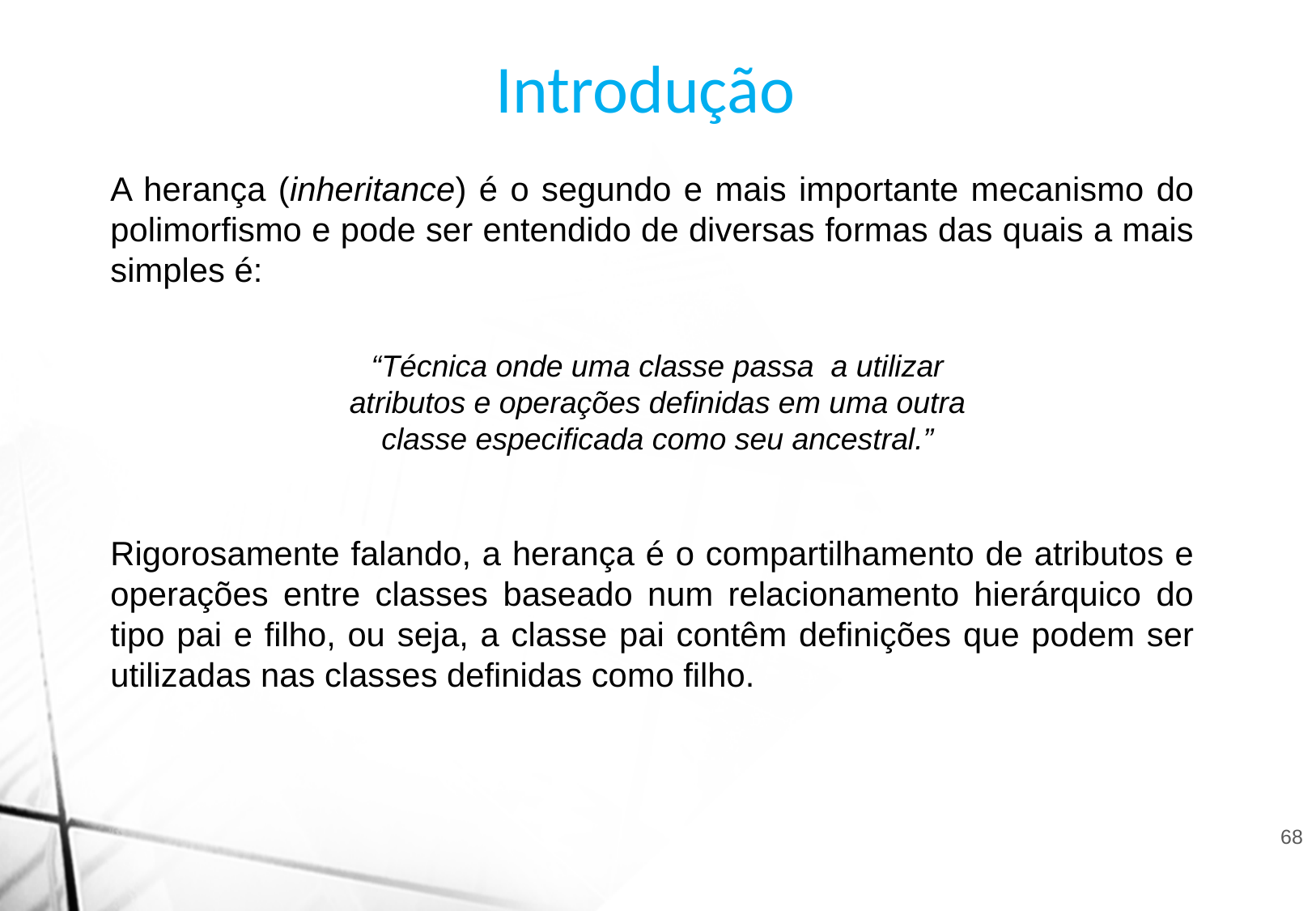

Introdução
A herança (inheritance) é o segundo e mais importante mecanismo do polimorfismo e pode ser entendido de diversas formas das quais a mais simples é:

Rigorosamente falando, a herança é o compartilhamento de atributos e operações entre classes baseado num relacionamento hierárquico do tipo pai e filho, ou seja, a classe pai contêm definições que podem ser utilizadas nas classes definidas como filho.

“Técnica onde uma classe passa  a utilizar atributos e operações definidas em uma outra classe especificada como seu ancestral.”
68